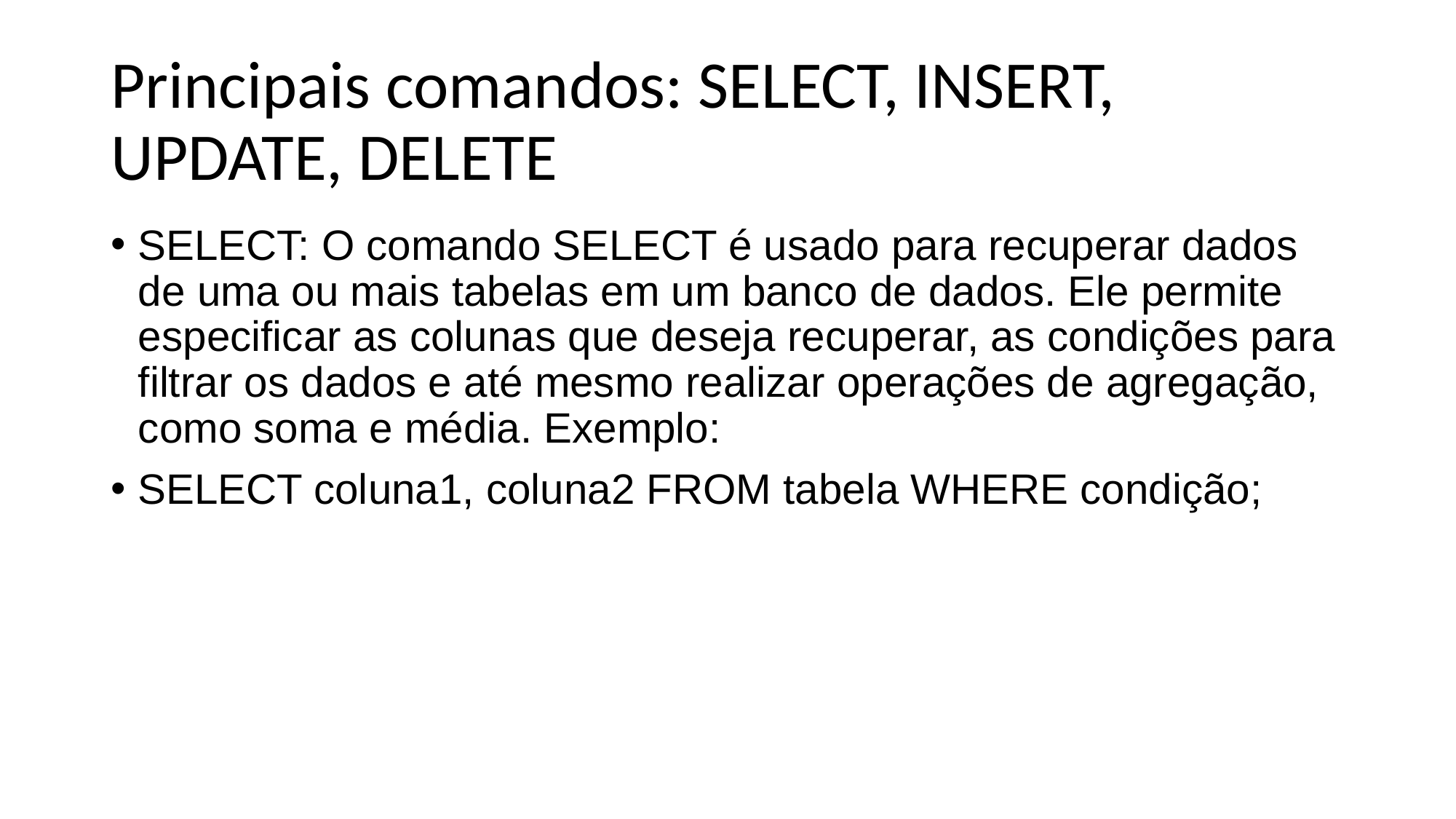

# Principais comandos: SELECT, INSERT, UPDATE, DELETE
SELECT: O comando SELECT é usado para recuperar dados de uma ou mais tabelas em um banco de dados. Ele permite especificar as colunas que deseja recuperar, as condições para filtrar os dados e até mesmo realizar operações de agregação, como soma e média. Exemplo:
SELECT coluna1, coluna2 FROM tabela WHERE condição;